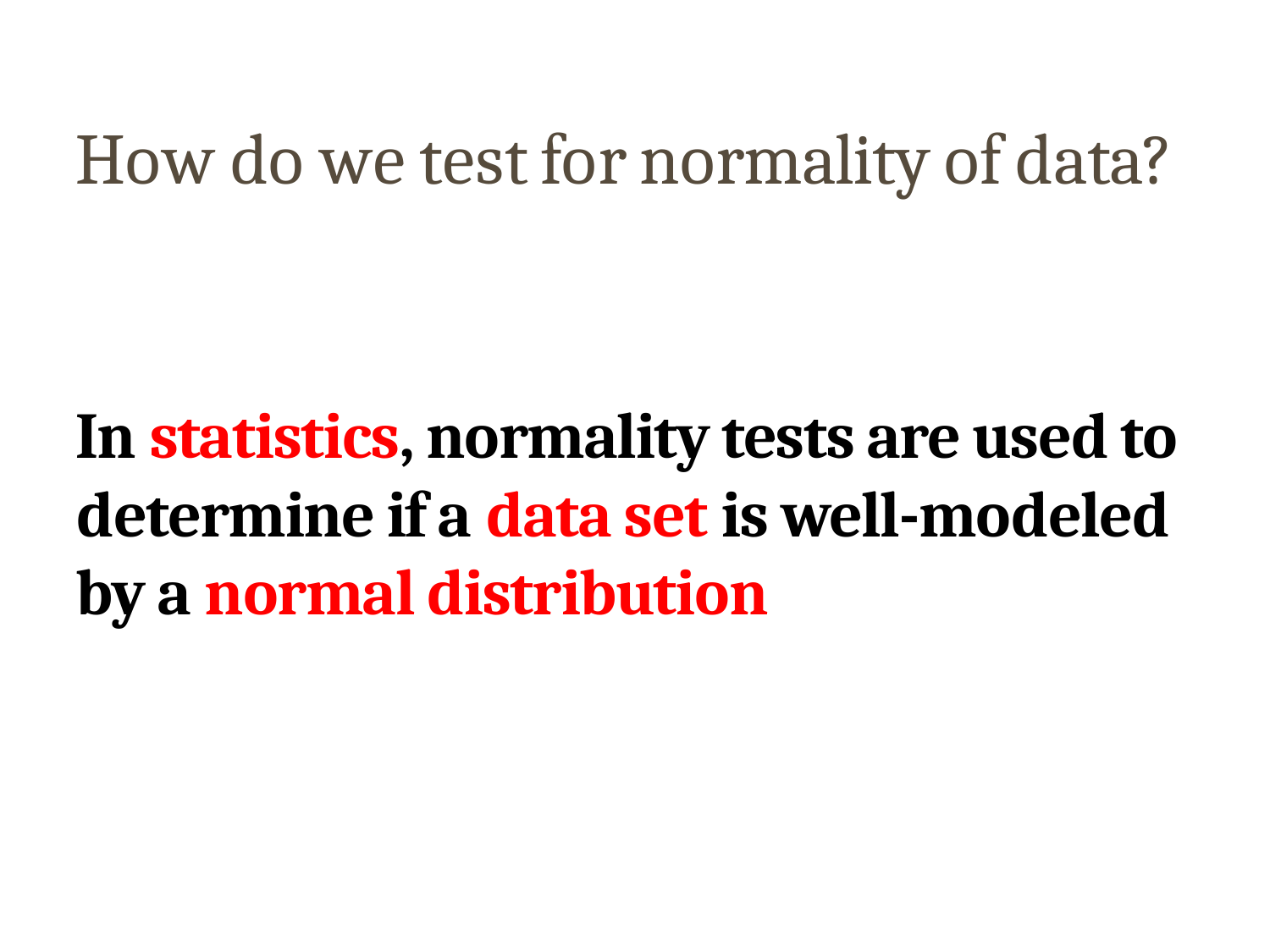

How do we test for normality of data?

In statistics, normality tests are used to determine if a data set is well-modeled by a normal distribution